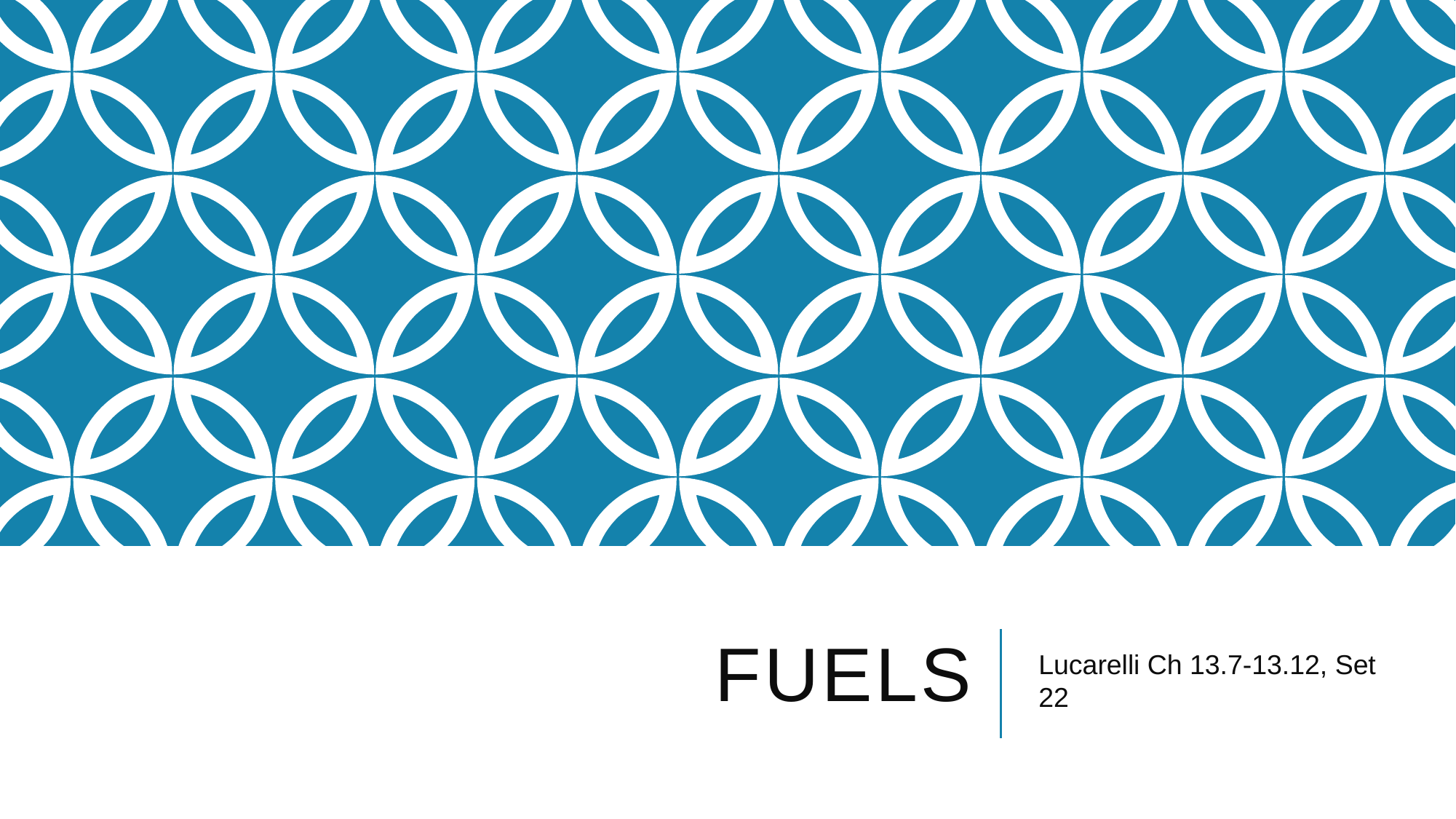

# Fuels
Lucarelli Ch 13.7-13.12, Set 22